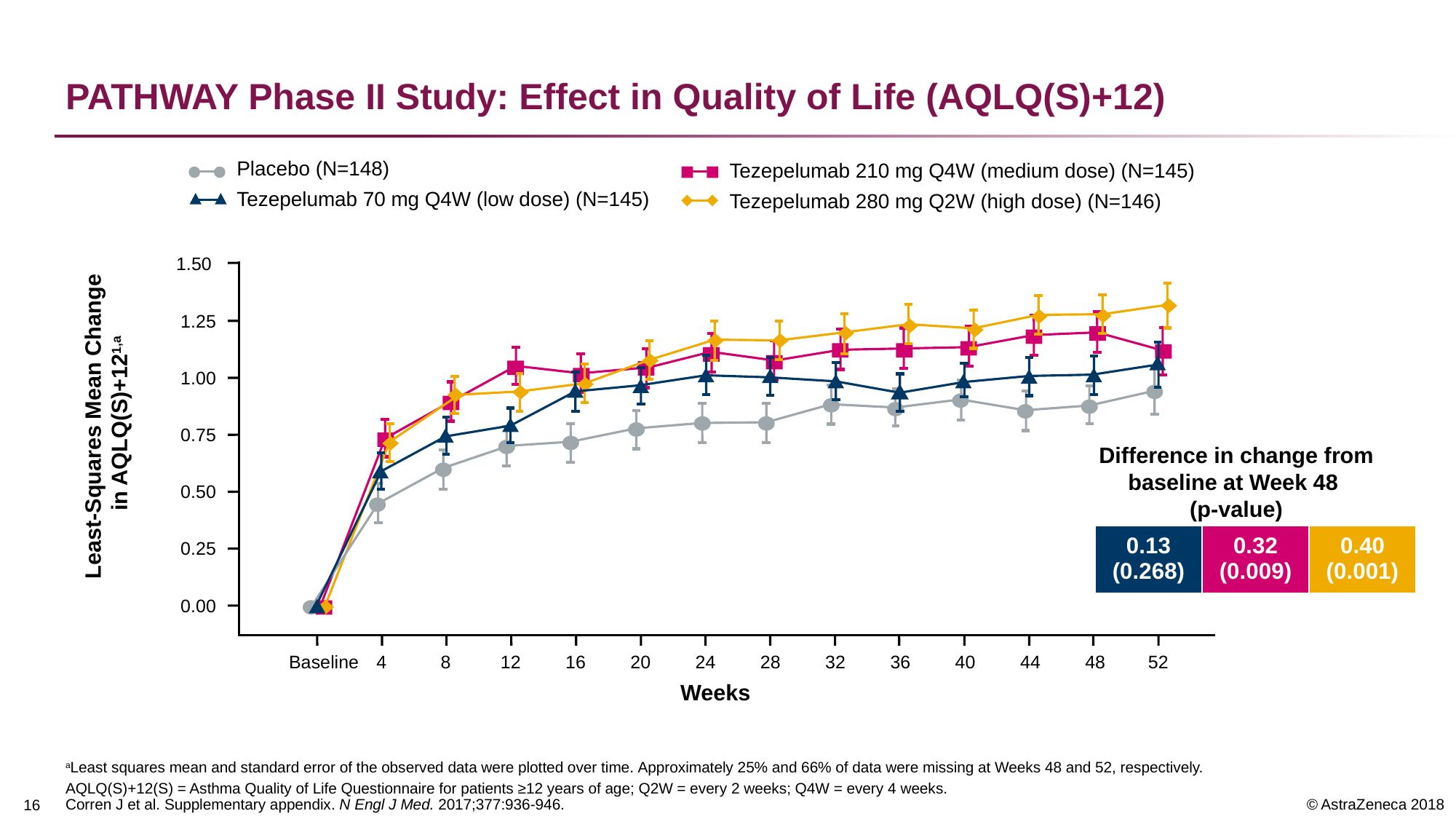

# PATHWAY Phase II Study: Effect in Quality of Life (AQLQ(S)+12)

Placebo (N=148)
Tezepelumab 70 mg Q4W (low dose) (N=145)
Tezepelumab 210 mg Q4W (medium dose) (N=145)
Tezepelumab 280 mg Q2W (high dose) (N=146)

1.50

1.25

1.00

0.75

0.50

0.25

0.00

Baseline
4
8
12
16
20
24
28
32
36
40
44
48
52
Least-Squares Mean Change
in AQLQ(S)+121,a
Weeks
Difference in change from baseline at Week 48
(p-value)
| 0.13 (0.268) | 0.32 (0.009) | 0.40 (0.001) |
| --- | --- | --- |
aLeast squares mean and standard error of the observed data were plotted over time. Approximately 25% and 66% of data were missing at Weeks 48 and 52, respectively.
AQLQ(S)+12(S) = Asthma Quality of Life Questionnaire for patients ≥12 years of age; Q2W = every 2 weeks; Q4W = every 4 weeks.
Corren J et al. Supplementary appendix. N Engl J Med. 2017;377:936-946.
16